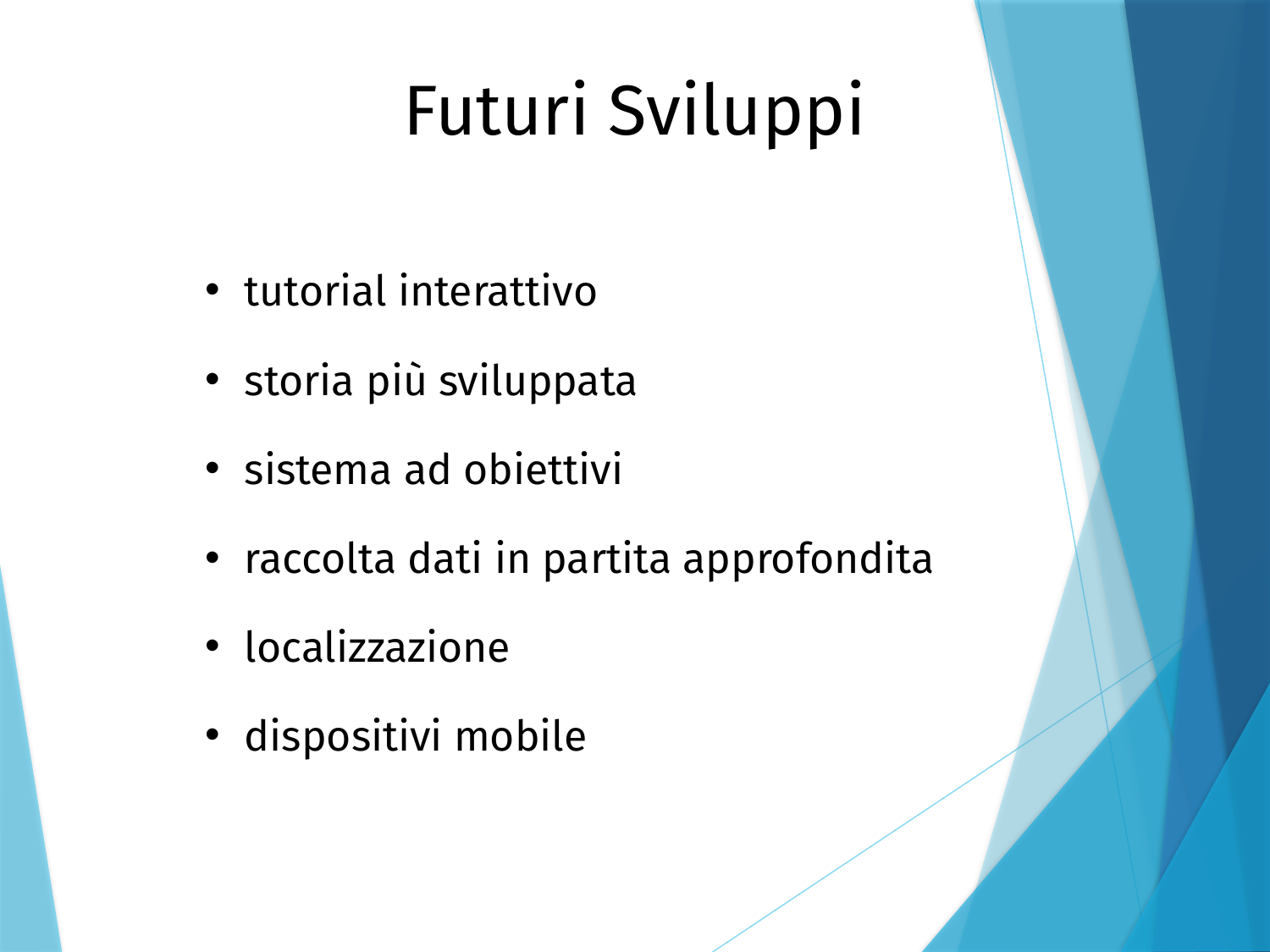

Futuri Sviluppi
tutorial interattivo
storia più sviluppata
sistema ad obiettivi
raccolta dati in partita approfondita
localizzazione
dispositivi mobile